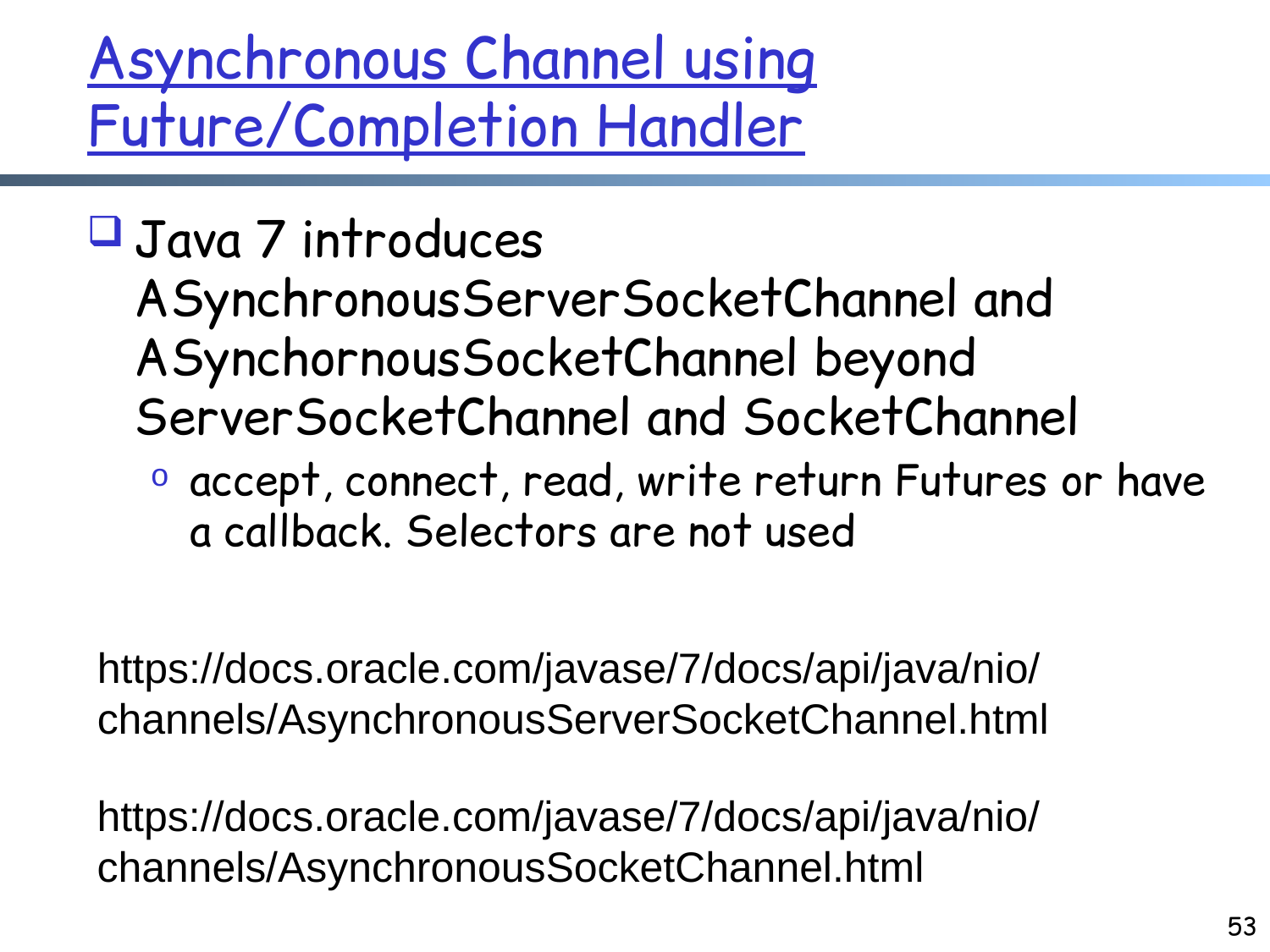

# Asynchronous Channel using Future/Completion Handler
Java 7 introduces ASynchronousServerSocketChannel and ASynchornousSocketChannel beyond ServerSocketChannel and SocketChannel
accept, connect, read, write return Futures or have a callback. Selectors are not used
https://docs.oracle.com/javase/7/docs/api/java/nio/channels/AsynchronousServerSocketChannel.html
https://docs.oracle.com/javase/7/docs/api/java/nio/channels/AsynchronousSocketChannel.html
53